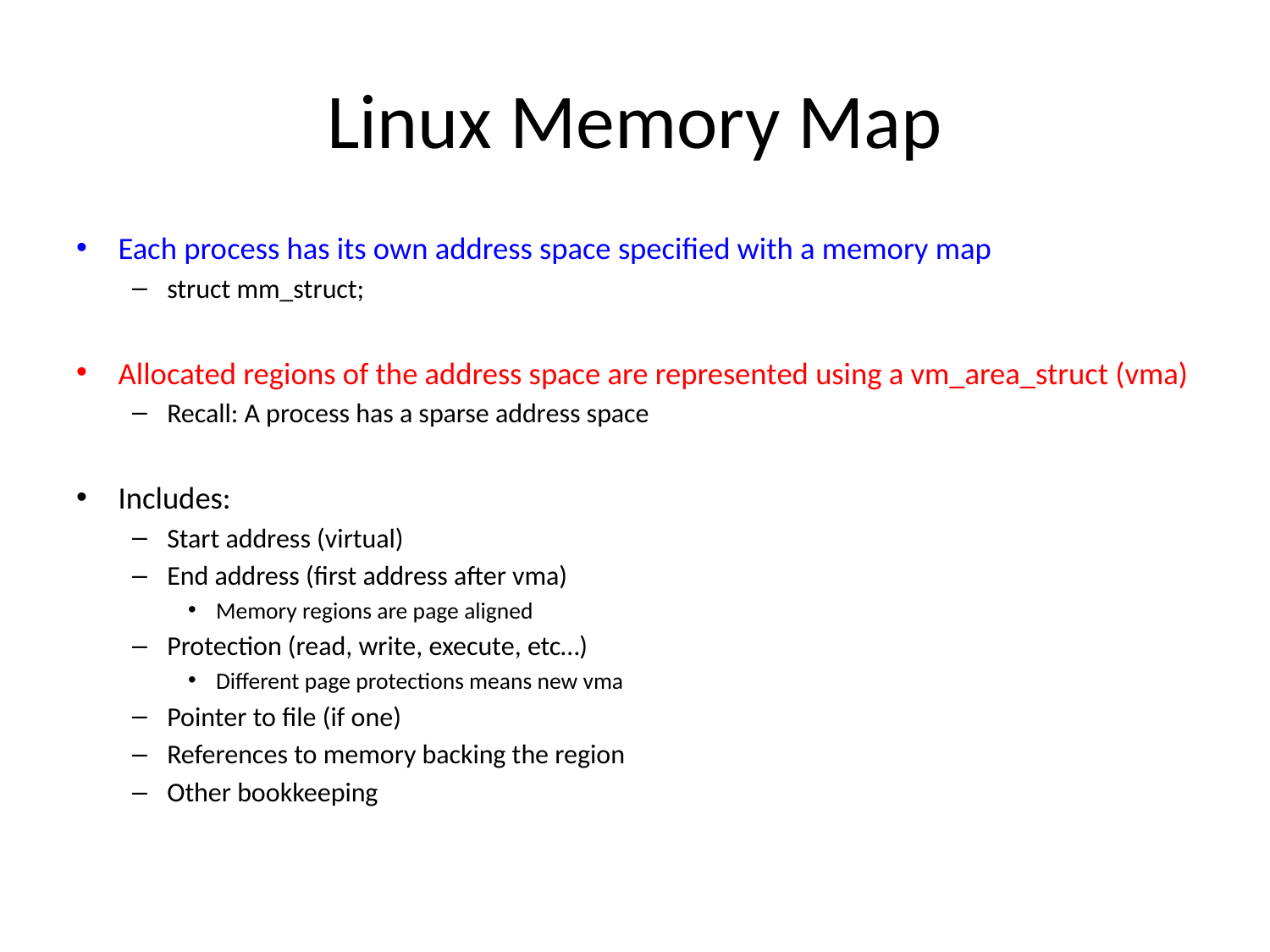

# Linux Memory Map
Each process has its own address space specified with a memory map
struct mm_struct;

Allocated regions of the address space are represented using a vm_area_struct (vma)
Recall: A process has a sparse address space

Includes:
Start address (virtual)
End address (first address after vma)
Memory regions are page aligned
Protection (read, write, execute, etc…)
Different page protections means new vma
Pointer to file (if one)
References to memory backing the region
Other bookkeeping